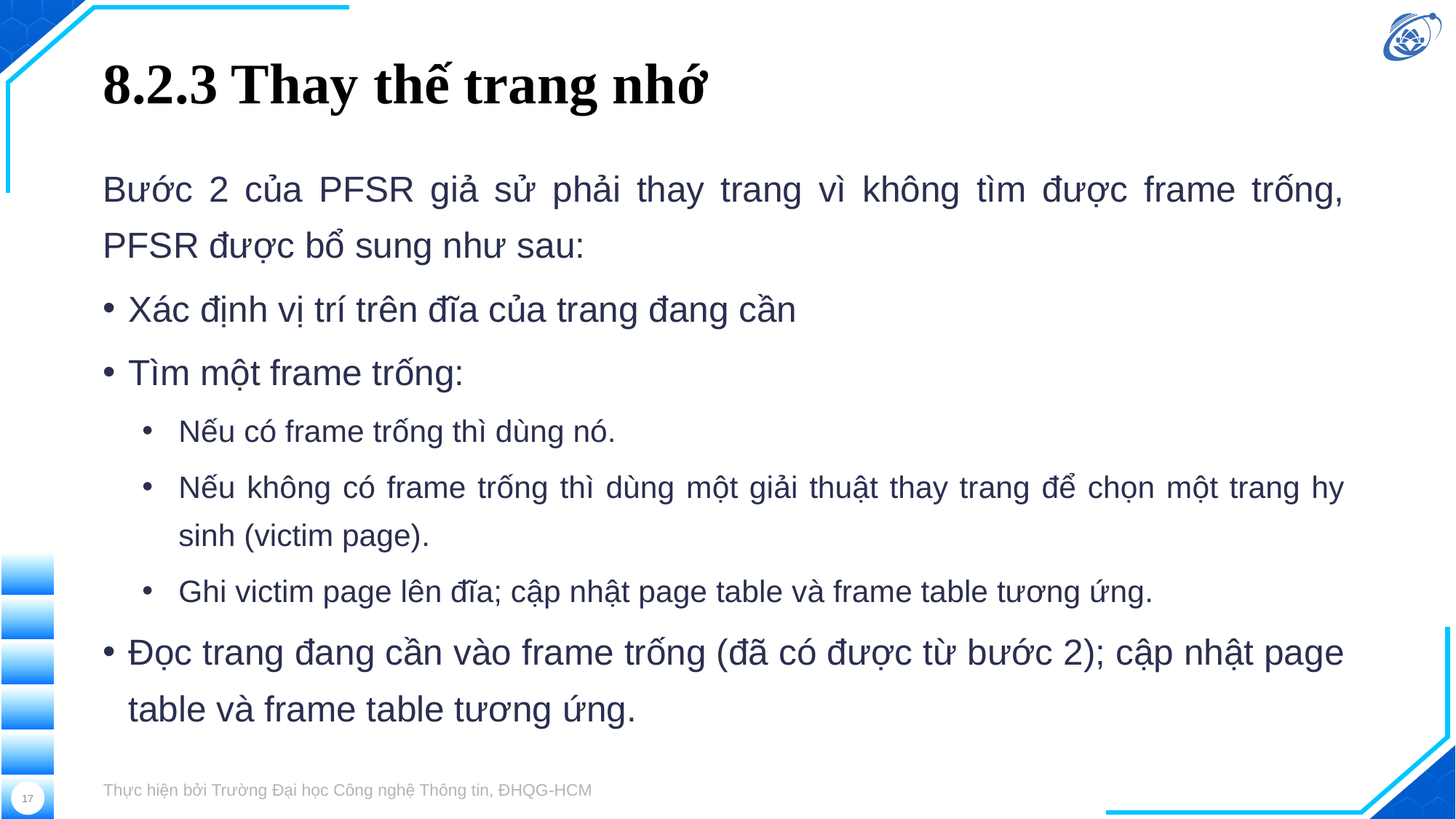

# 8.2.3 Thay thế trang nhớ
Bước 2 của PFSR giả sử phải thay trang vì không tìm được frame trống, PFSR được bổ sung như sau:
Xác định vị trí trên đĩa của trang đang cần
Tìm một frame trống:
Nếu có frame trống thì dùng nó.
Nếu không có frame trống thì dùng một giải thuật thay trang để chọn một trang hy sinh (victim page).
Ghi victim page lên đĩa; cập nhật page table và frame table tương ứng.
Đọc trang đang cần vào frame trống (đã có được từ bước 2); cập nhật page table và frame table tương ứng.

Thực hiện bởi Trường Đại học Công nghệ Thông tin, ĐHQG-HCM
17